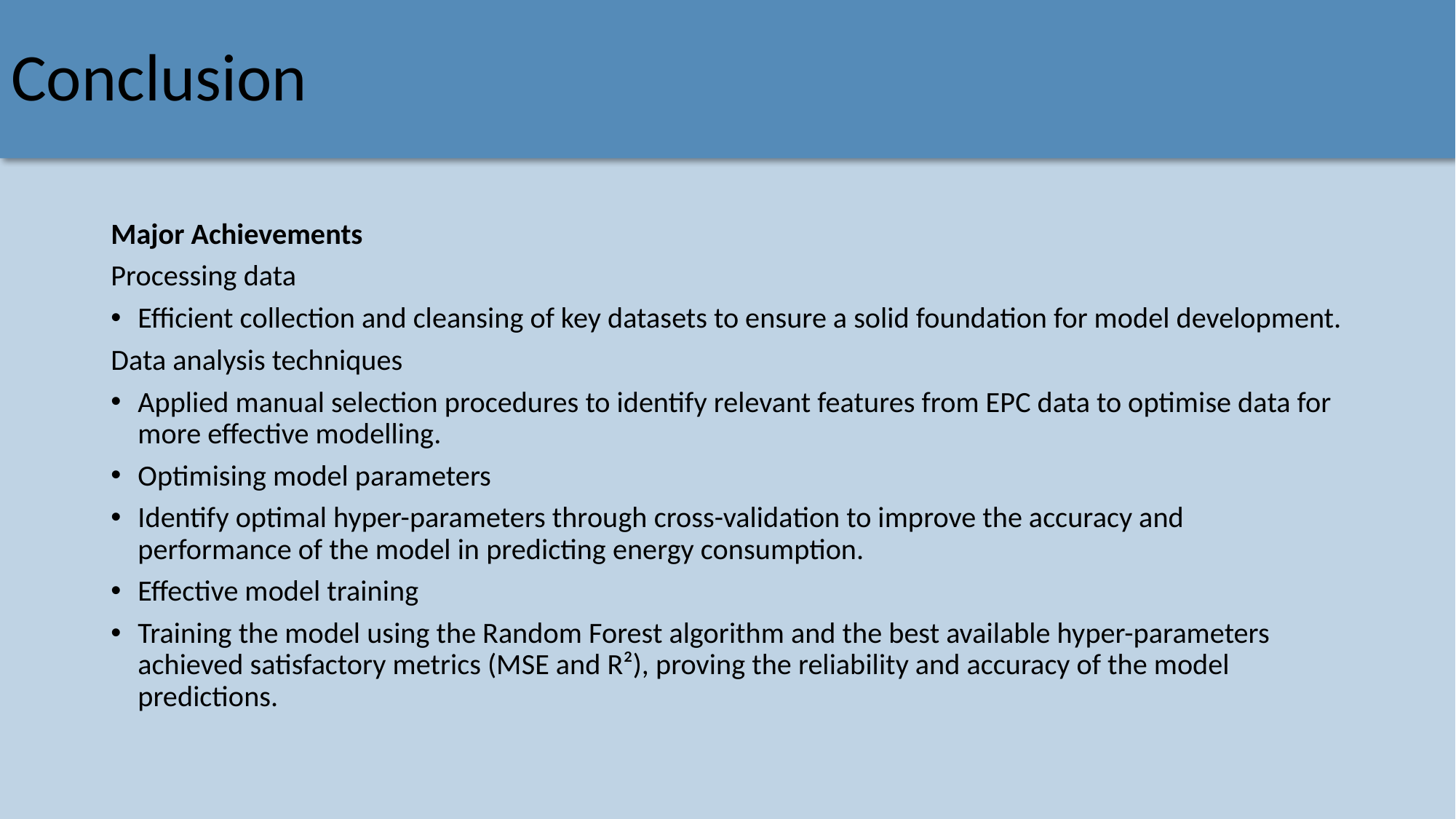

Conclusion
Major Achievements
Processing data
Efficient collection and cleansing of key datasets to ensure a solid foundation for model development.
Data analysis techniques
Applied manual selection procedures to identify relevant features from EPC data to optimise data for more effective modelling.
Optimising model parameters
Identify optimal hyper-parameters through cross-validation to improve the accuracy and performance of the model in predicting energy consumption.
Effective model training
Training the model using the Random Forest algorithm and the best available hyper-parameters achieved satisfactory metrics (MSE and R²), proving the reliability and accuracy of the model predictions.